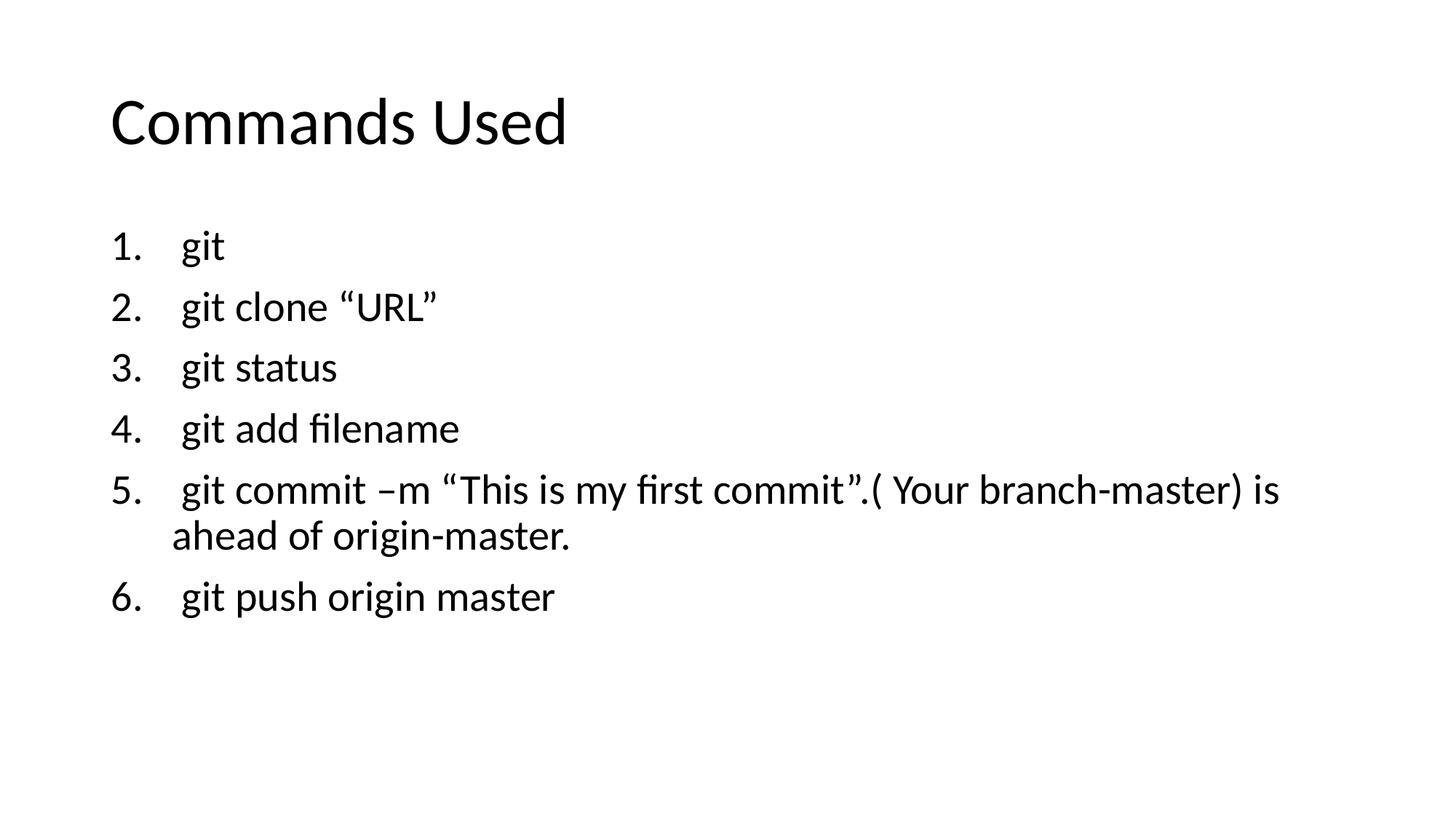

# Commands Used
 git
 git clone “URL”
 git status
 git add filename
 git commit –m “This is my first commit”.( Your branch-master) is ahead of origin-master.
 git push origin master